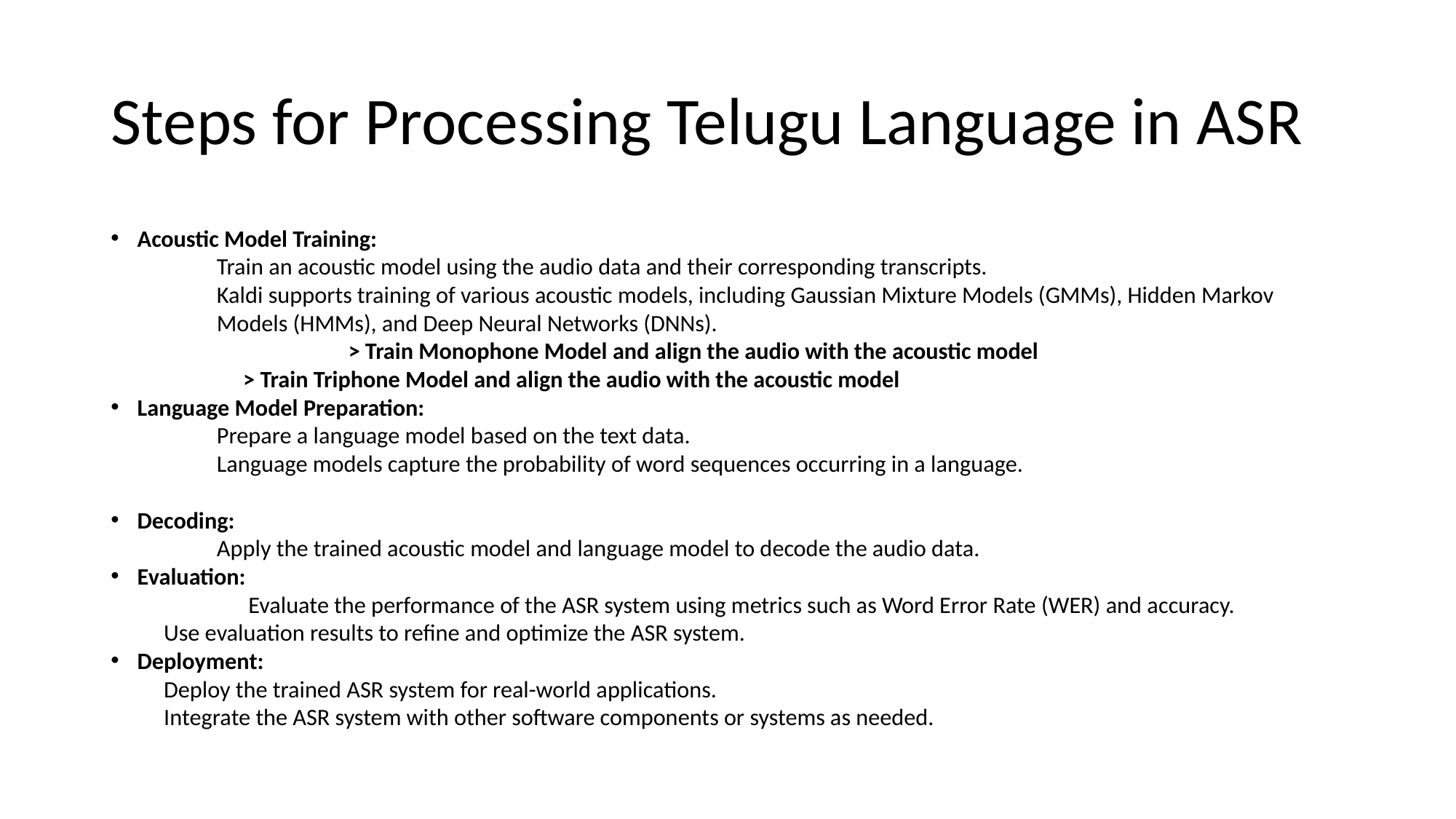

# Steps for Processing Telugu Language in ASR
Acoustic Model Training:
	Train an acoustic model using the audio data and their corresponding transcripts.
	Kaldi supports training of various acoustic models, including Gaussian Mixture Models (GMMs), Hidden Markov 	Models (HMMs), and Deep Neural Networks (DNNs).
                                             > Train Monophone Model and align the audio with the acoustic model
		     > Train Triphone Model and align the audio with the acoustic model
Language Model Preparation:
	Prepare a language model based on the text data.
	Language models capture the probability of word sequences occurring in a language.

Decoding:
	Apply the trained acoustic model and language model to decode the audio data.
Evaluation:
                Evaluate the performance of the ASR system using metrics such as Word Error Rate (WER) and accuracy.
	Use evaluation results to refine and optimize the ASR system.
Deployment:
	Deploy the trained ASR system for real-world applications.
	Integrate the ASR system with other software components or systems as needed.